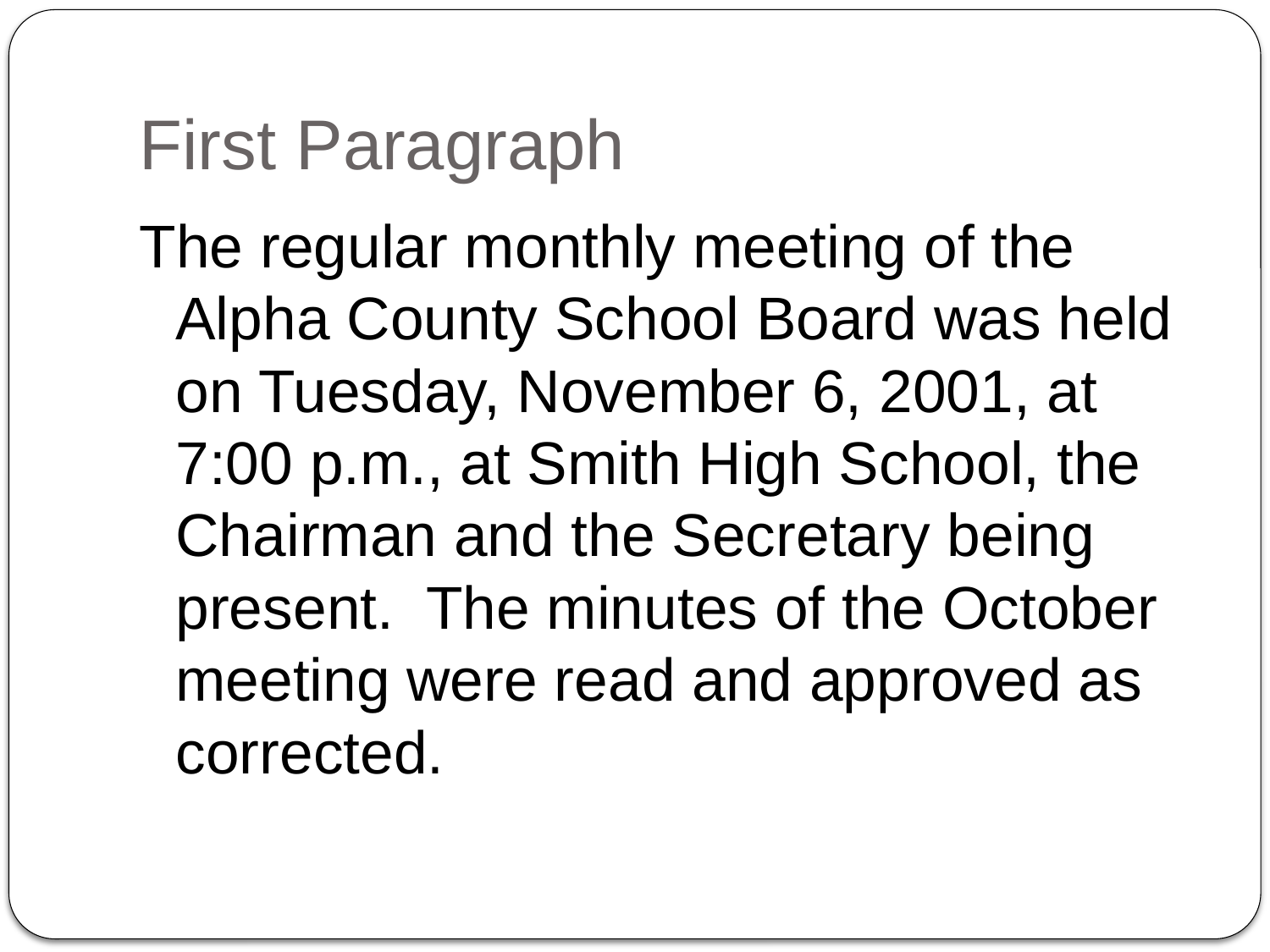

# First Paragraph
The regular monthly meeting of the Alpha County School Board was held on Tuesday, November 6, 2001, at 7:00 p.m., at Smith High School, the Chairman and the Secretary being present.  The minutes of the October meeting were read and approved as corrected.